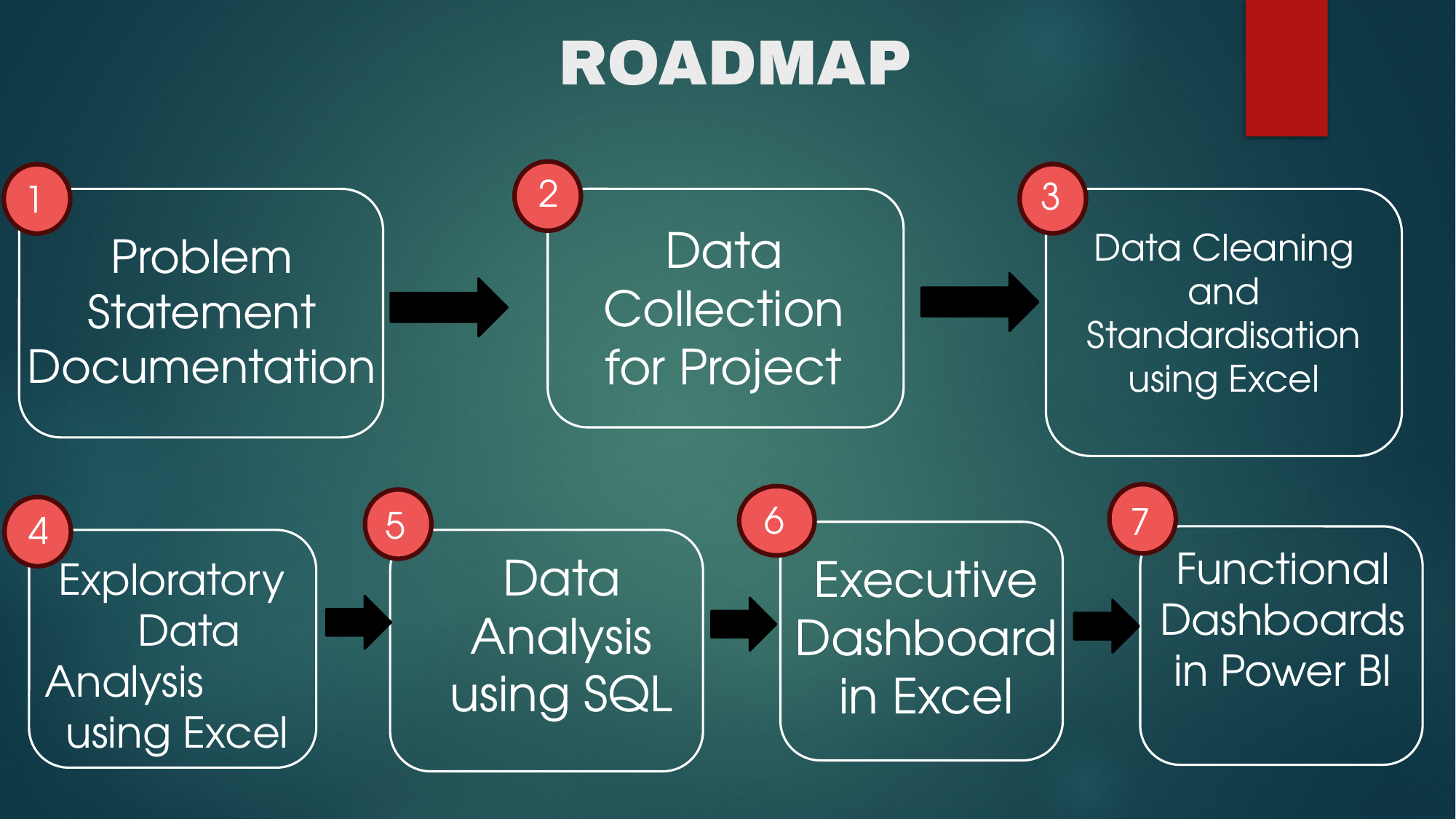

# ROADMAP

2
3
1

Data Collection for Project
Data Cleaning and Standardisation using Excel
Problem Statement Documentation

6
7
5

4

Functional Dashboards in Power BI
Data Analysis using SQL
Executive Dashboard in Excel
 Exploratory     Data Analysis          using Excel